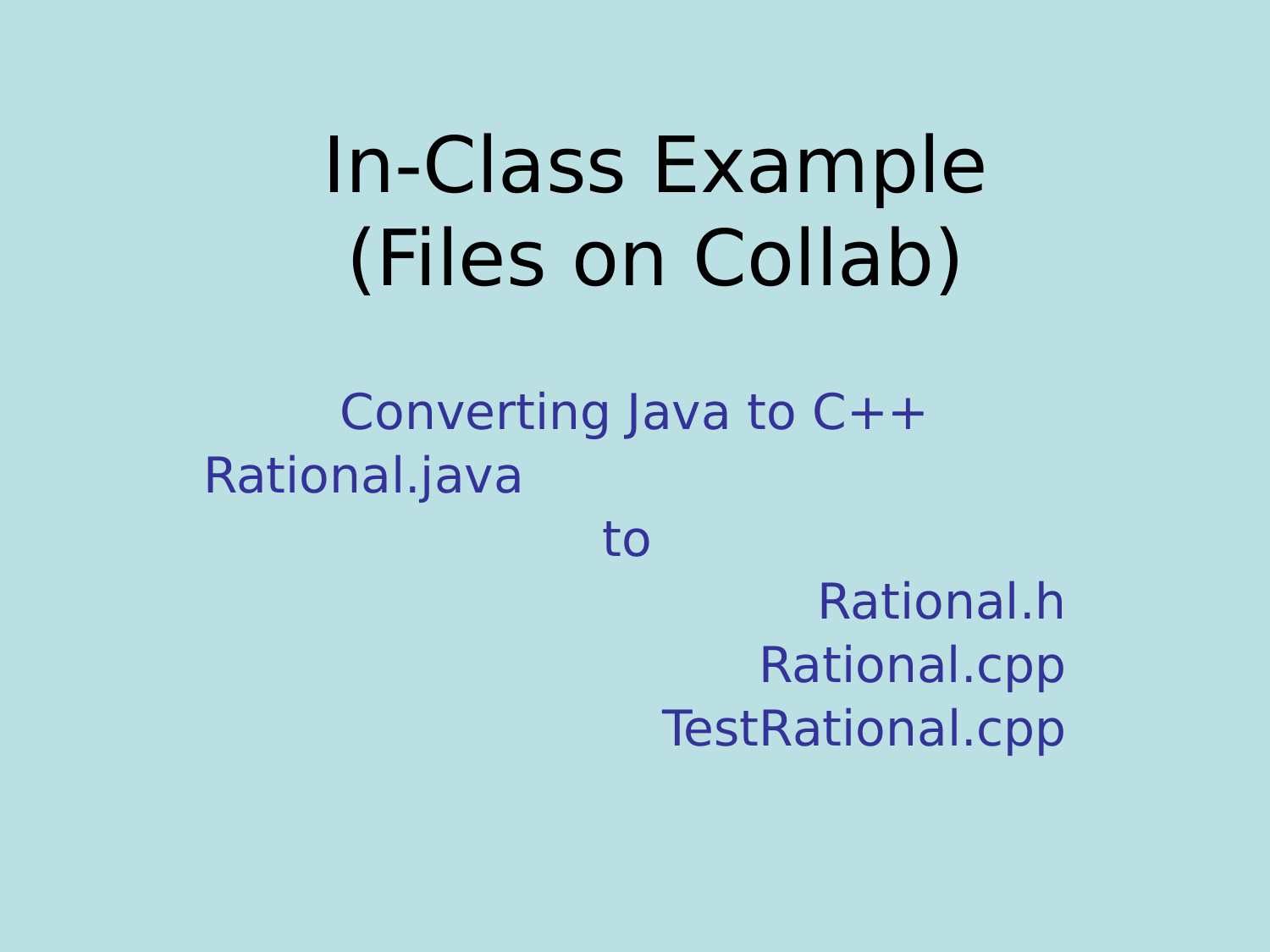

# In-Class Example (Files on Collab)
Converting Java to C++
Rational.java
to
				Rational.h
				Rational.cpp
			TestRational.cpp